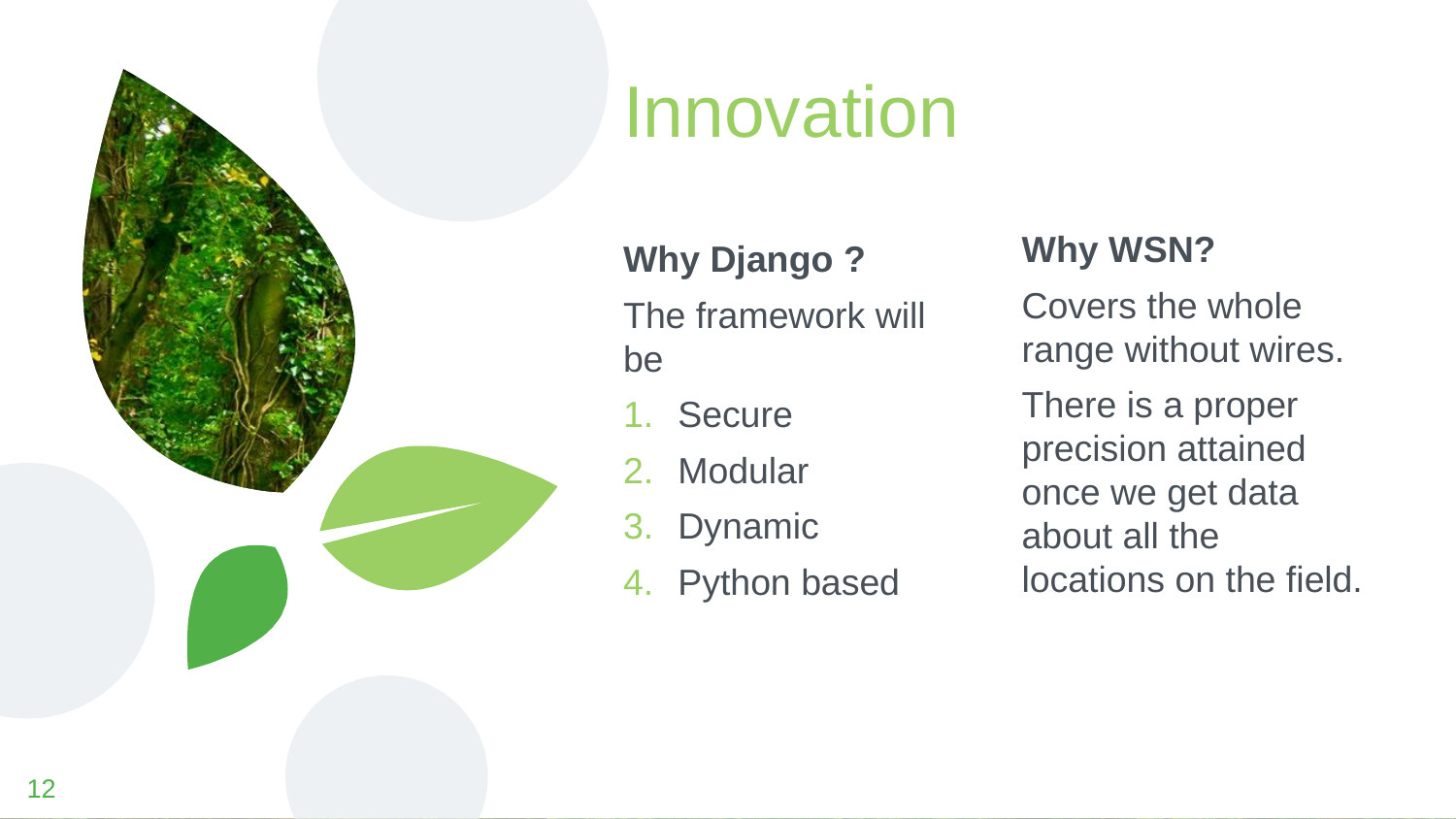

# Innovation
Why WSN?
Covers the whole range without wires.
There is a proper precision attained once we get data about all the locations on the field.
Why Django ?
The framework will be
Secure
Modular
Dynamic
Python based

12